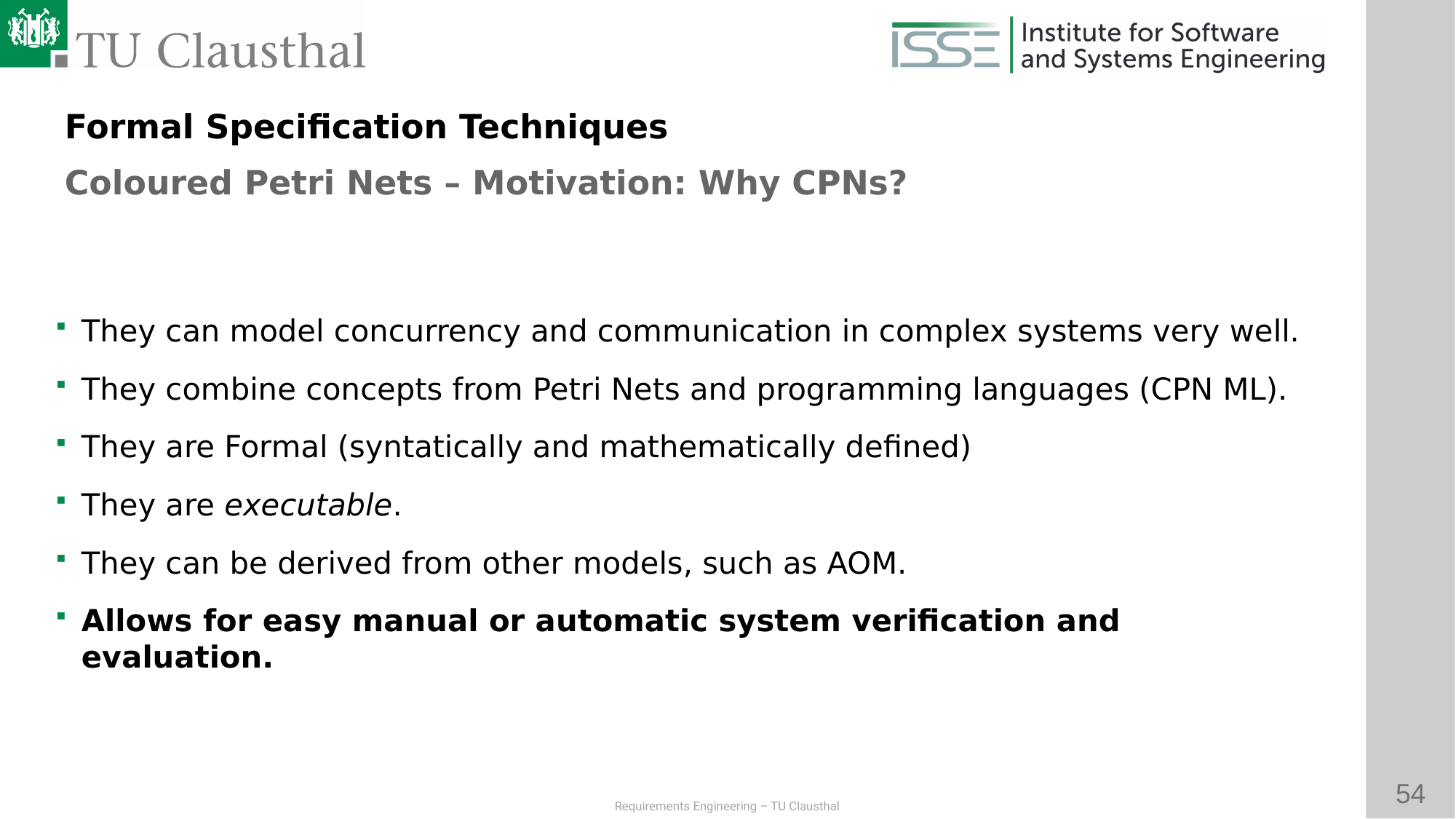

Formal Specification Techniques
Coloured Petri Nets – Motivation: Why CPNs?
# They can model concurrency and communication in complex systems very well.
They combine concepts from Petri Nets and programming languages (CPN ML).
They are Formal (syntatically and mathematically defined)
They are executable.
They can be derived from other models, such as AOM.
Allows for easy manual or automatic system verification and evaluation.